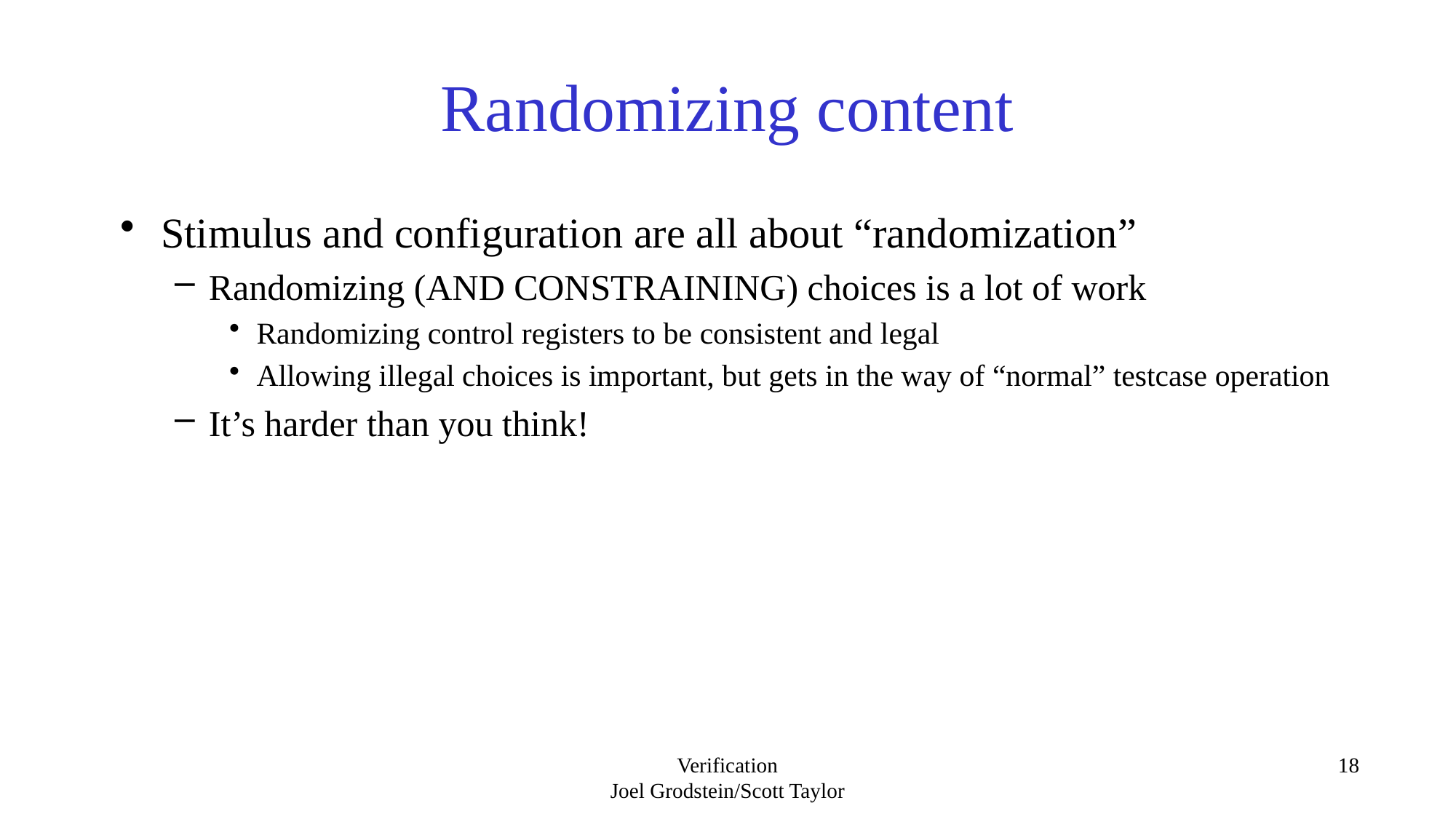

# Randomizing content
Stimulus and configuration are all about “randomization”
Randomizing (AND CONSTRAINING) choices is a lot of work
Randomizing control registers to be consistent and legal
Allowing illegal choices is important, but gets in the way of “normal” testcase operation
It’s harder than you think!
Verification
Joel Grodstein/Scott Taylor